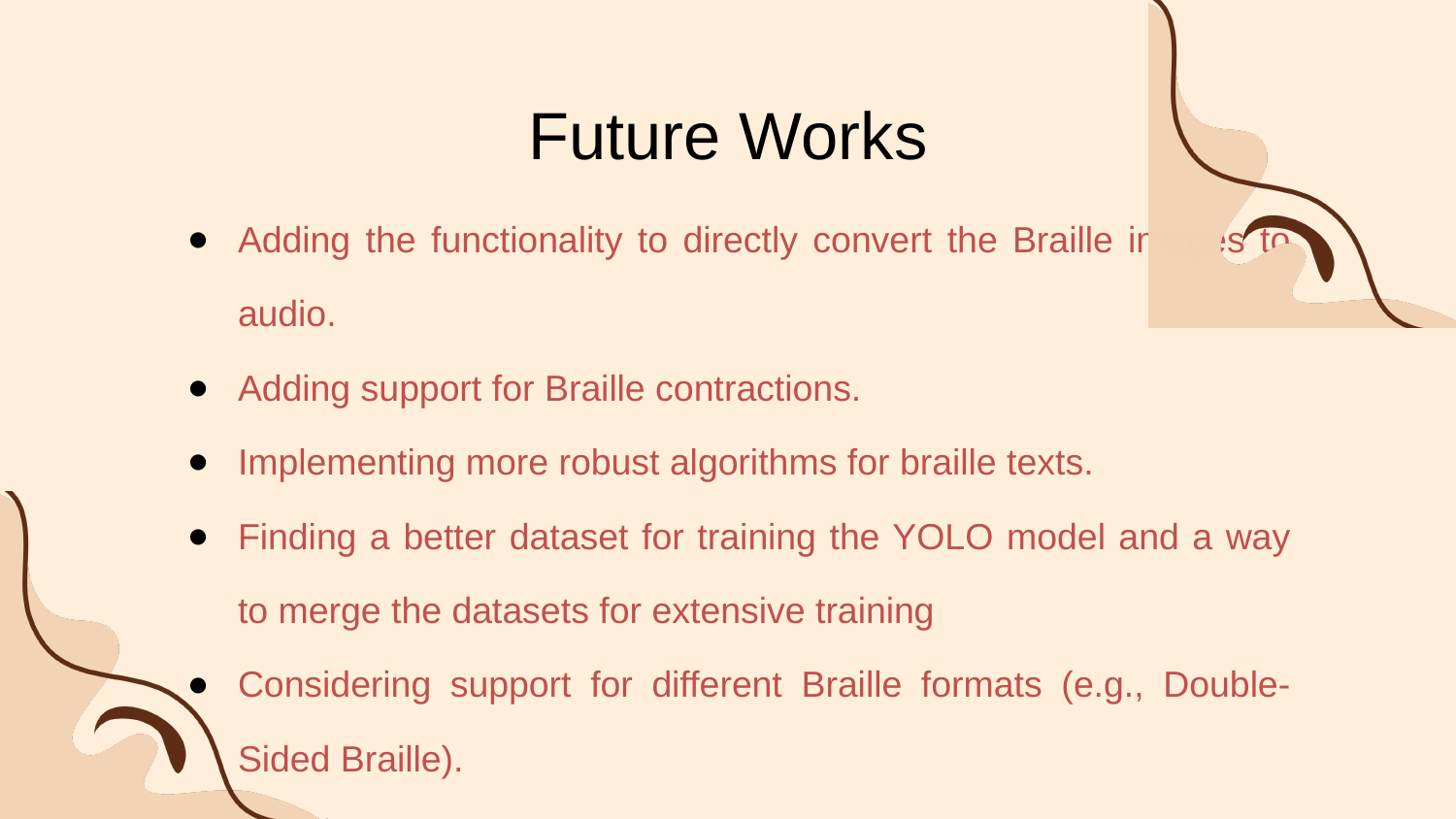

Future Works
Adding the functionality to directly convert the Braille images to audio.
Adding support for Braille contractions.
Implementing more robust algorithms for braille texts.
Finding a better dataset for training the YOLO model and a way to merge the datasets for extensive training
Considering support for different Braille formats (e.g., Double-Sided Braille).